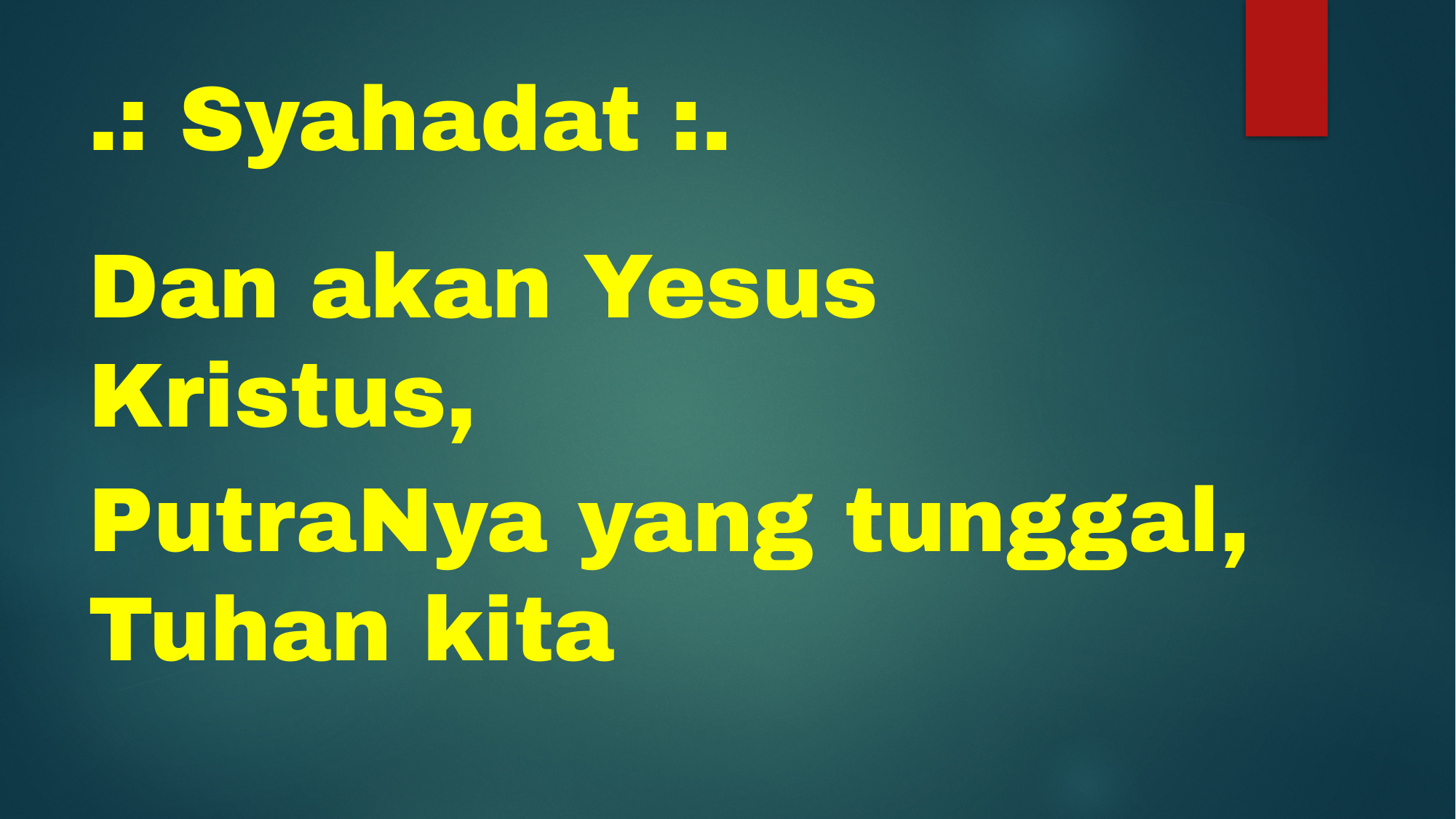

# .: Syahadat :.
Dan akan Yesus Kristus,
PutraNya yang tunggal, Tuhan kita